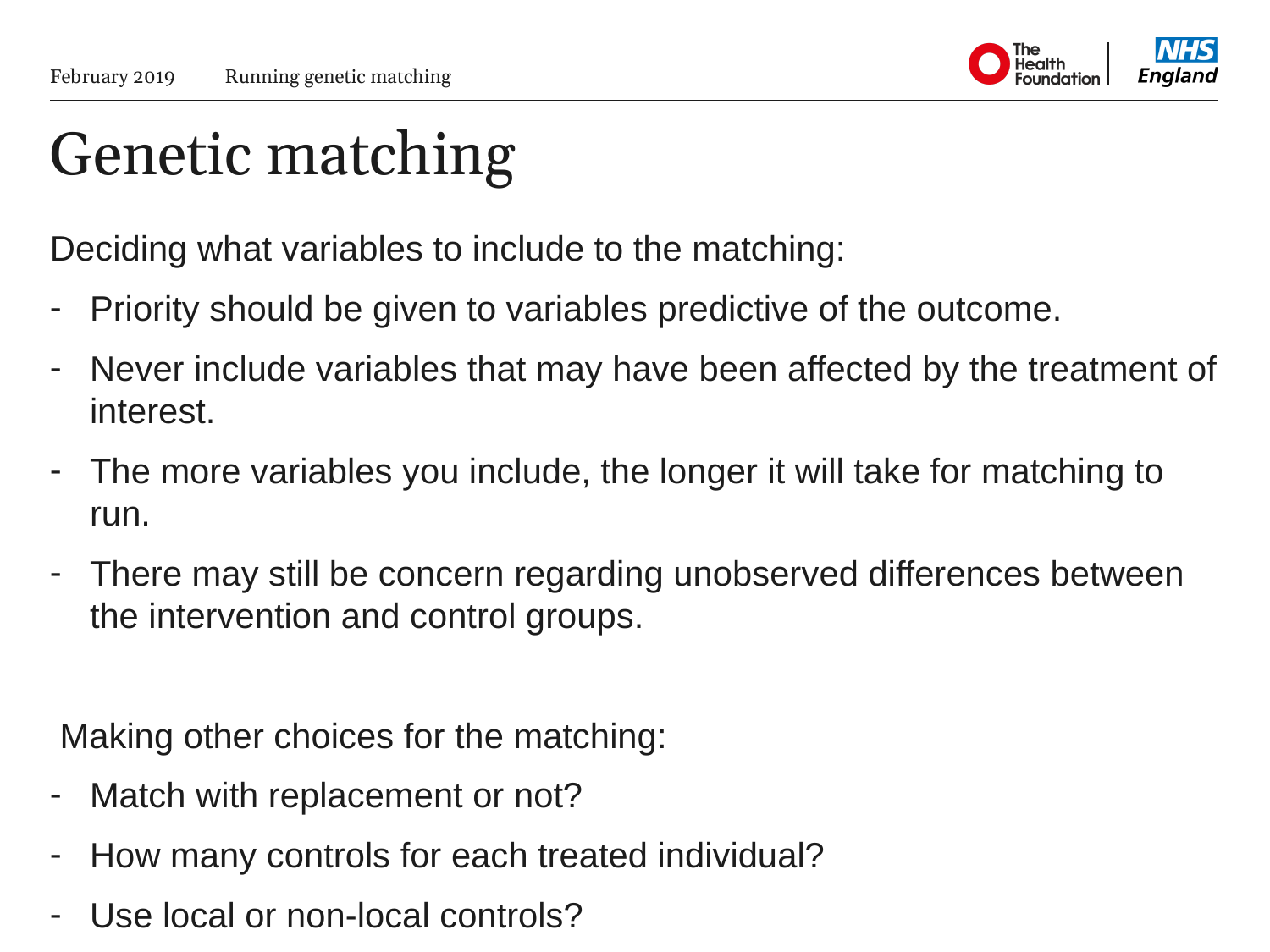

February 2019
Running genetic matching
# Genetic matching
Deciding what variables to include to the matching:
Priority should be given to variables predictive of the outcome.
Never include variables that may have been affected by the treatment of interest.
The more variables you include, the longer it will take for matching to run.
There may still be concern regarding unobserved differences between the intervention and control groups.

 Making other choices for the matching:
Match with replacement or not?
How many controls for each treated individual?
Use local or non-local controls?